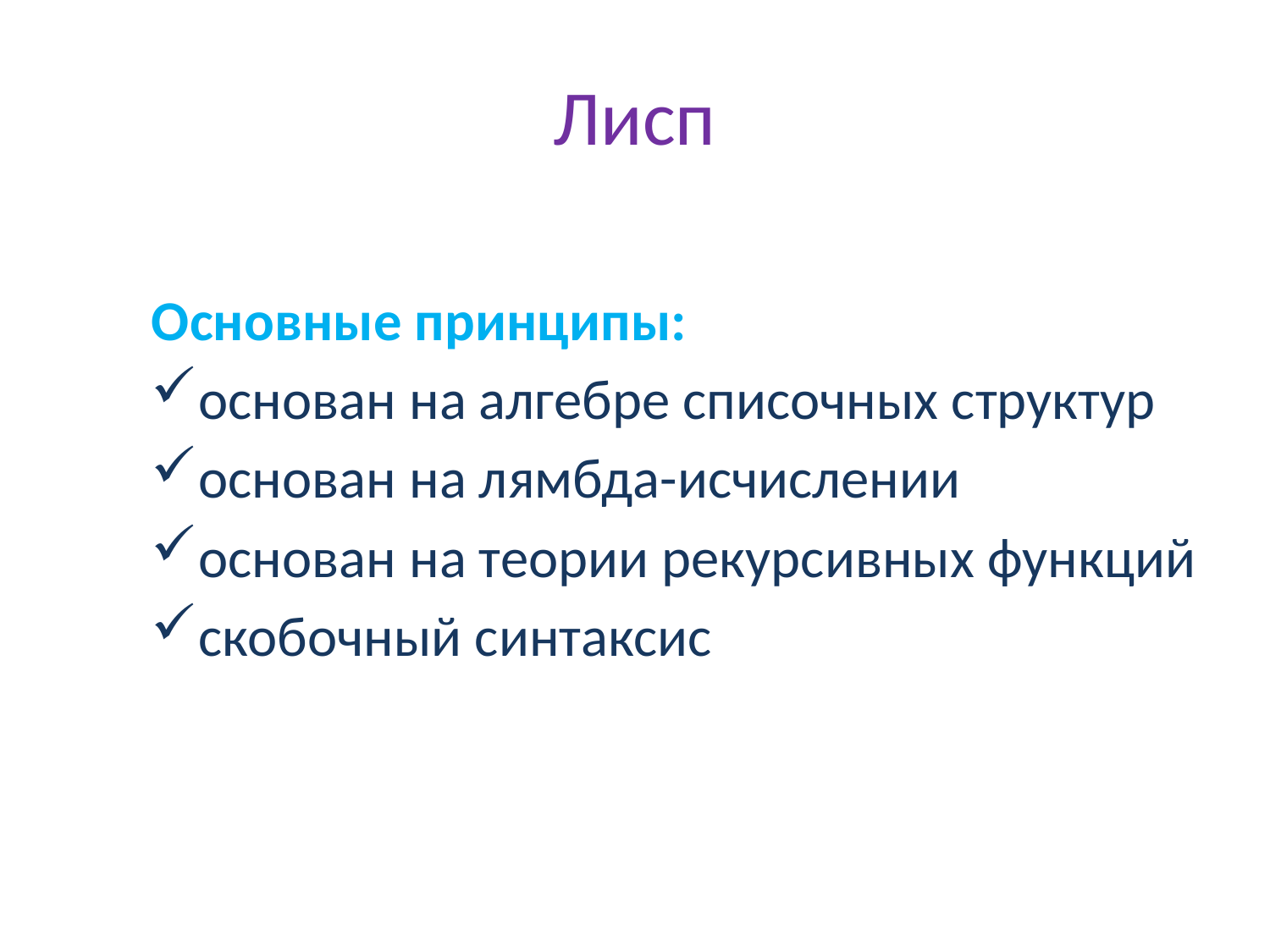

# Лисп
Основные принципы:
основан на алгебре списочных структур
основан на лямбда-исчислении
основан на теории рекурсивных функций
скобочный синтаксис